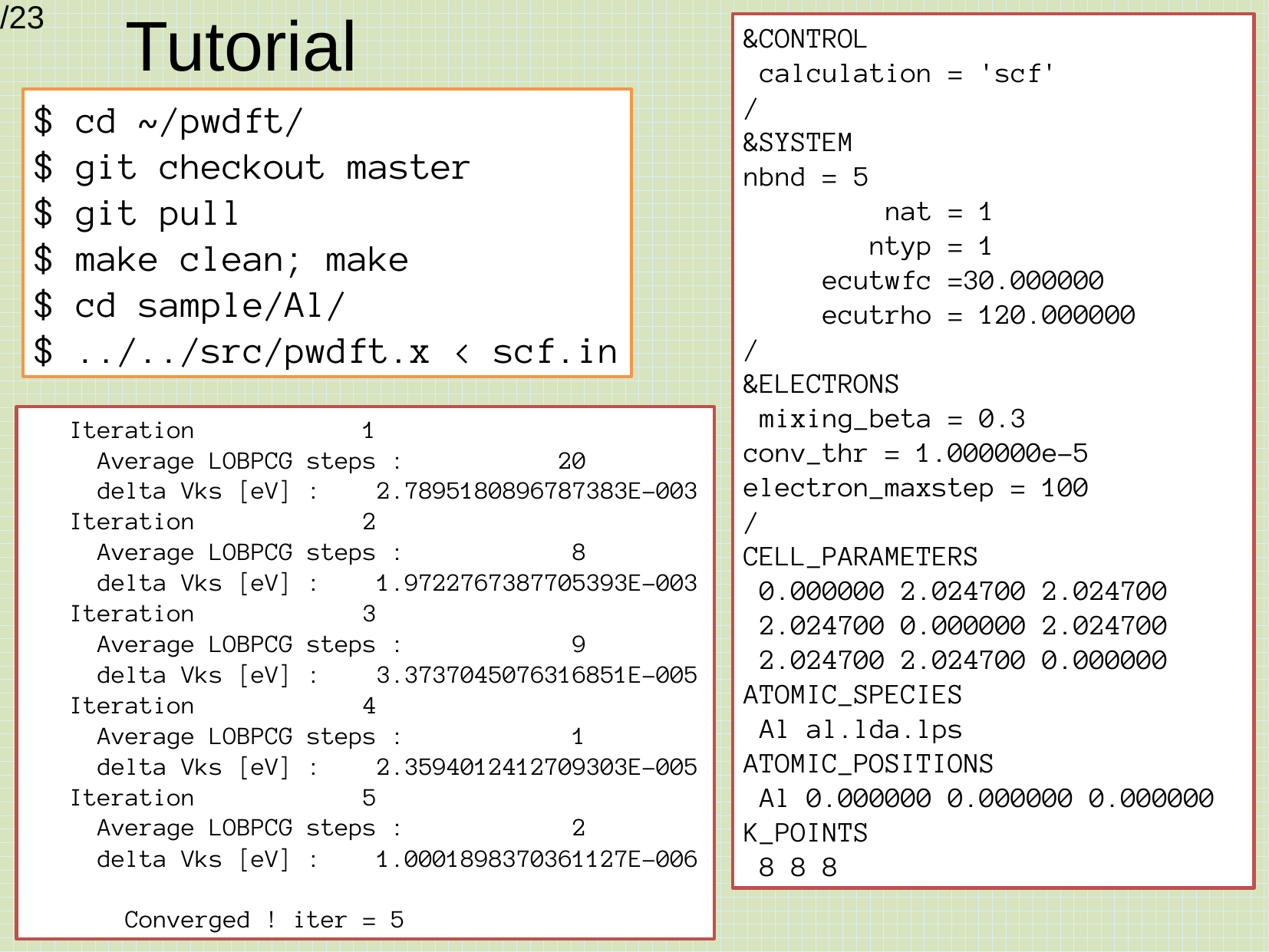

# Tutorial
&CONTROL
 calculation = 'scf'
/
&SYSTEM
nbnd = 5
         nat = 1
        ntyp = 1
     ecutwfc =30.000000
     ecutrho = 120.000000
/
&ELECTRONS
 mixing_beta = 0.3
conv_thr = 1.000000e-5
electron_maxstep = 100
/
CELL_PARAMETERS
 0.000000 2.024700 2.024700
 2.024700 0.000000 2.024700
 2.024700 2.024700 0.000000
ATOMIC_SPECIES
 Al al.lda.lps
ATOMIC_POSITIONS
 Al 0.000000 0.000000 0.000000
K_POINTS
 8 8 8
$ cd ~/pwdft/
$ git checkout master
$ git pull
$ make clean; make
$ cd sample/Al/
$ ../../src/pwdft.x < scf.in
   Iteration            1
     Average LOBPCG steps :           20
     delta Vks [eV] :    2.7895180896787383E-003
   Iteration            2
     Average LOBPCG steps :            8
     delta Vks [eV] :    1.9722767387705393E-003
   Iteration            3
     Average LOBPCG steps :            9
     delta Vks [eV] :    3.3737045076316851E-005
   Iteration            4
     Average LOBPCG steps :            1
     delta Vks [eV] :    2.3594012412709303E-005
   Iteration            5
     Average LOBPCG steps :            2
     delta Vks [eV] :    1.0001898370361127E-006

       Converged ! iter = 5